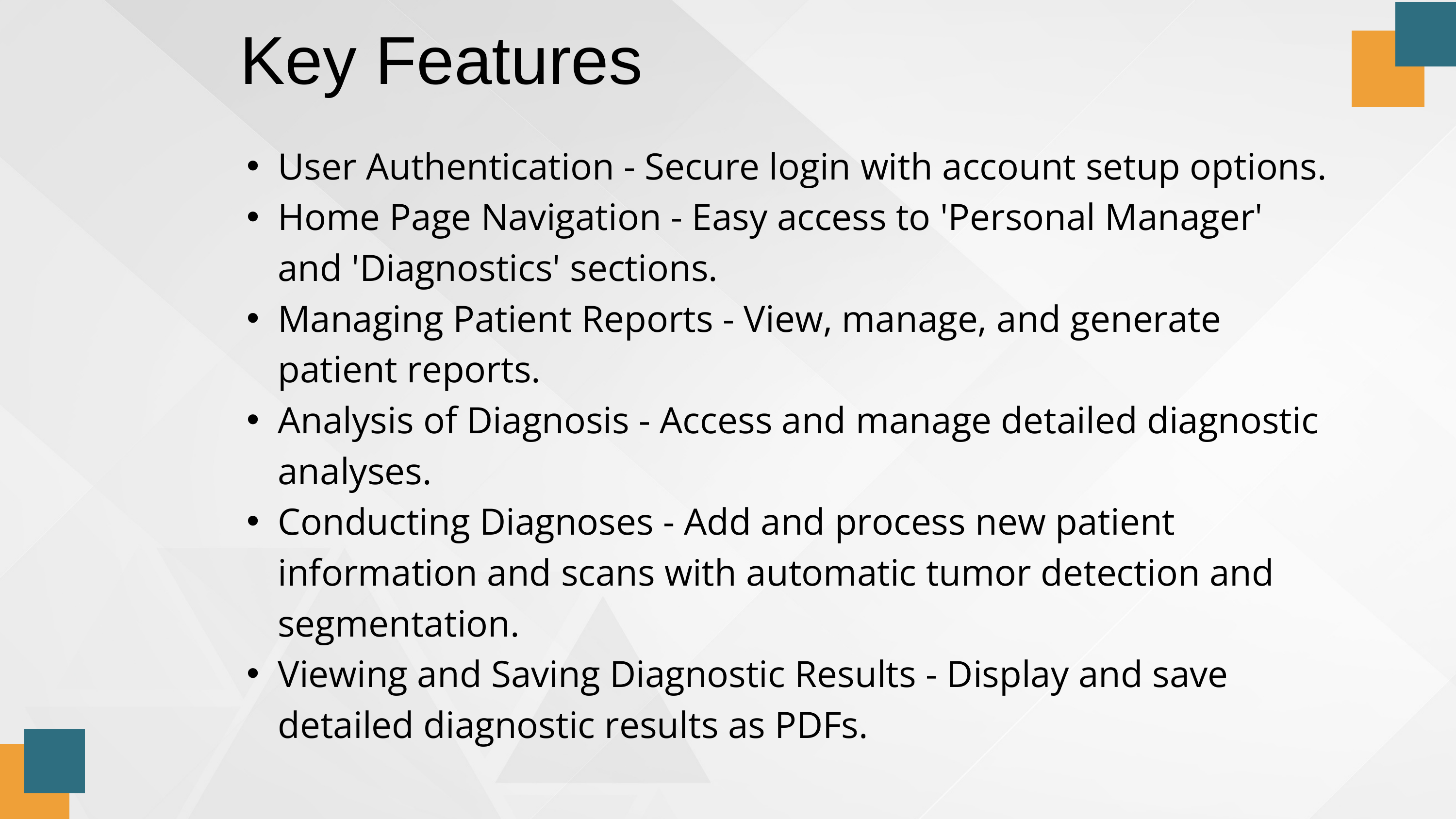

Key Features

User Authentication - Secure login with account setup options.
Home Page Navigation - Easy access to 'Personal Manager' and 'Diagnostics' sections.
Managing Patient Reports - View, manage, and generate patient reports.
Analysis of Diagnosis - Access and manage detailed diagnostic analyses.
Conducting Diagnoses - Add and process new patient information and scans with automatic tumor detection and segmentation.
Viewing and Saving Diagnostic Results - Display and save detailed diagnostic results as PDFs.